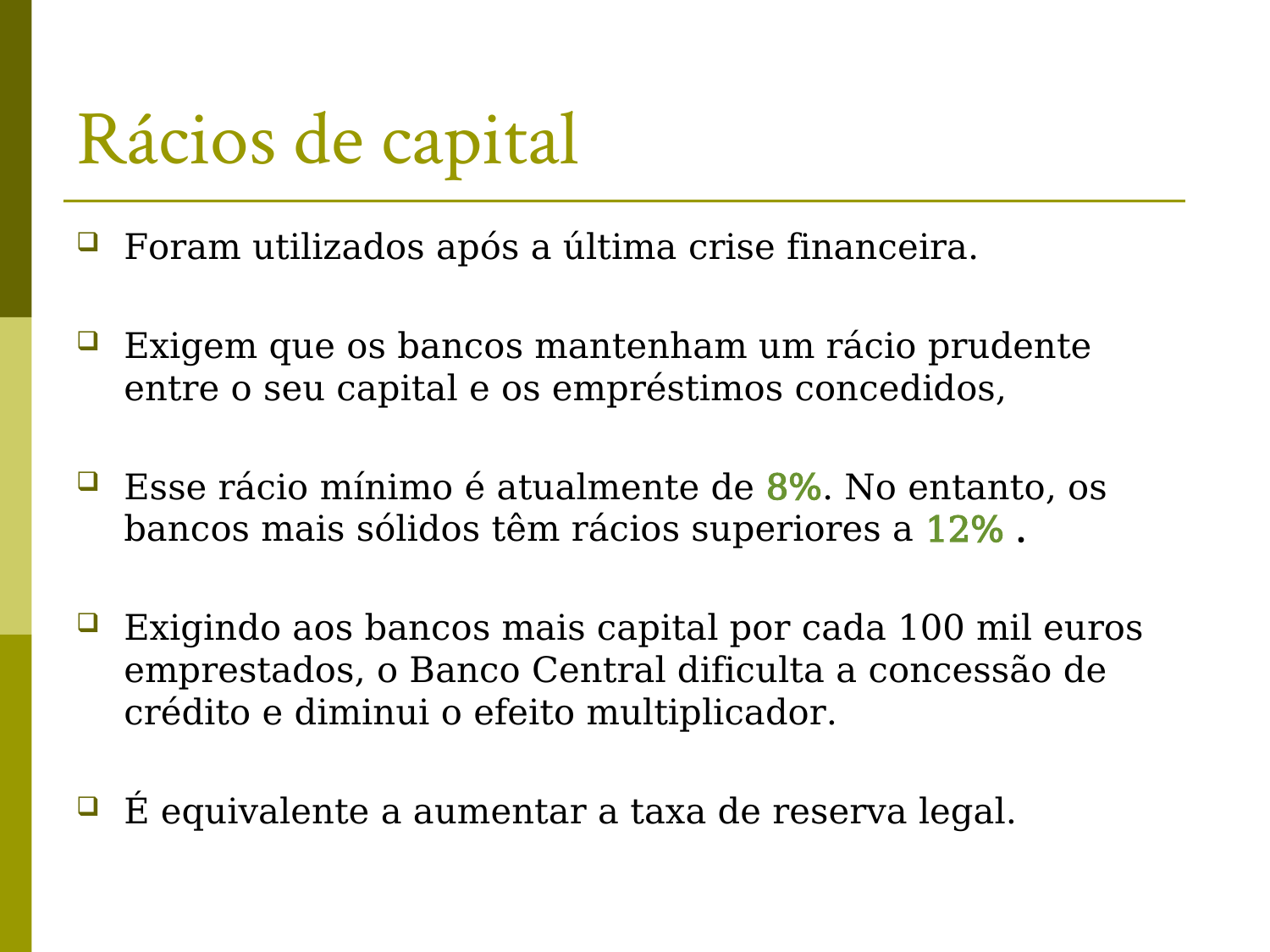

# Rácios de capital
Foram utilizados após a última crise financeira.

Exigem que os bancos mantenham um rácio prudente entre o seu capital e os empréstimos concedidos,

Esse rácio mínimo é atualmente de 8%. No entanto, os bancos mais sólidos têm rácios superiores a 12% .

Exigindo aos bancos mais capital por cada 100 mil euros emprestados, o Banco Central dificulta a concessão de crédito e diminui o efeito multiplicador.

É equivalente a aumentar a taxa de reserva legal.